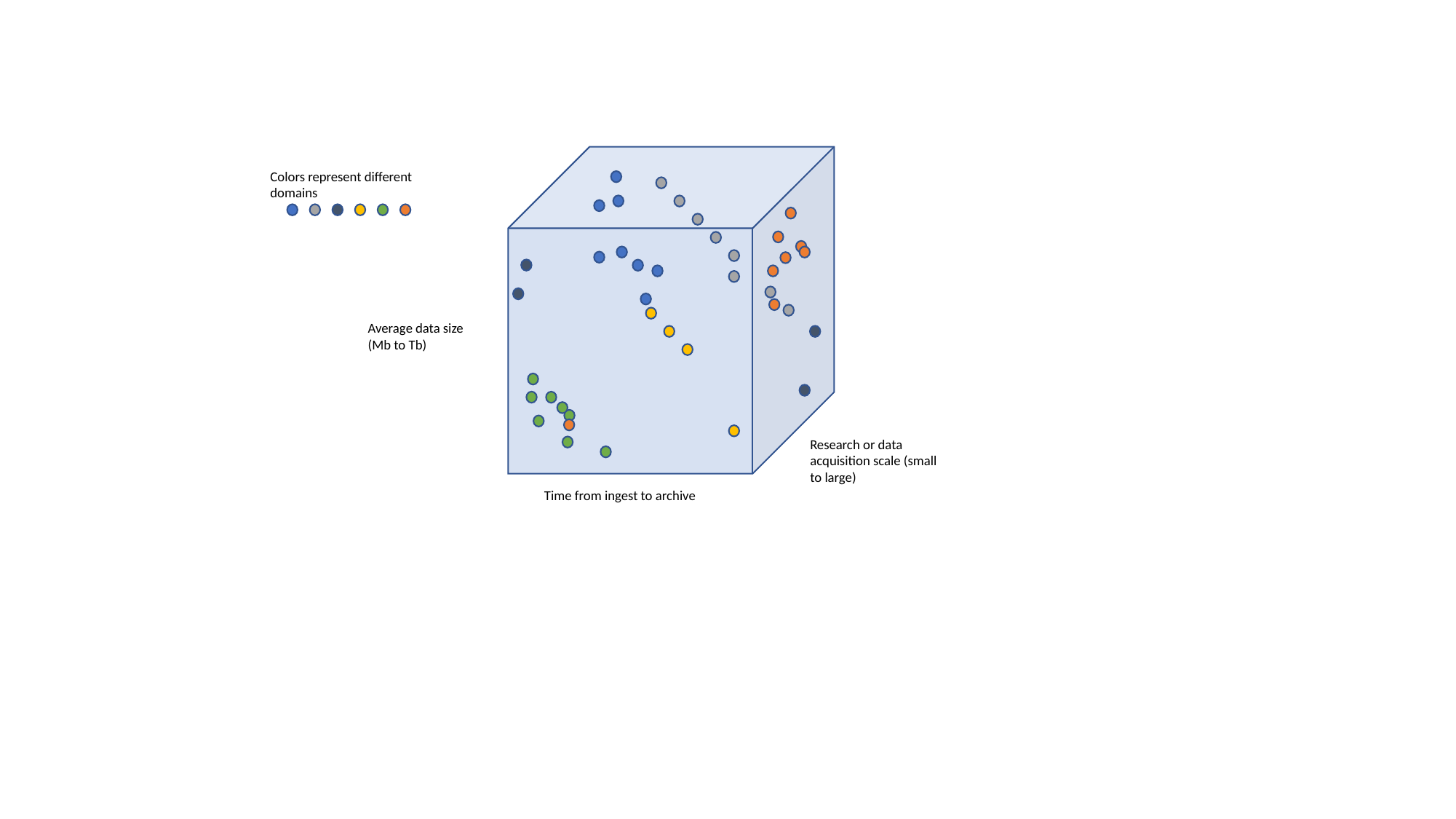

Colors represent different domains

Average data size (Mb to Tb)

Research or data acquisition scale (small to large)

Time from ingest to archive